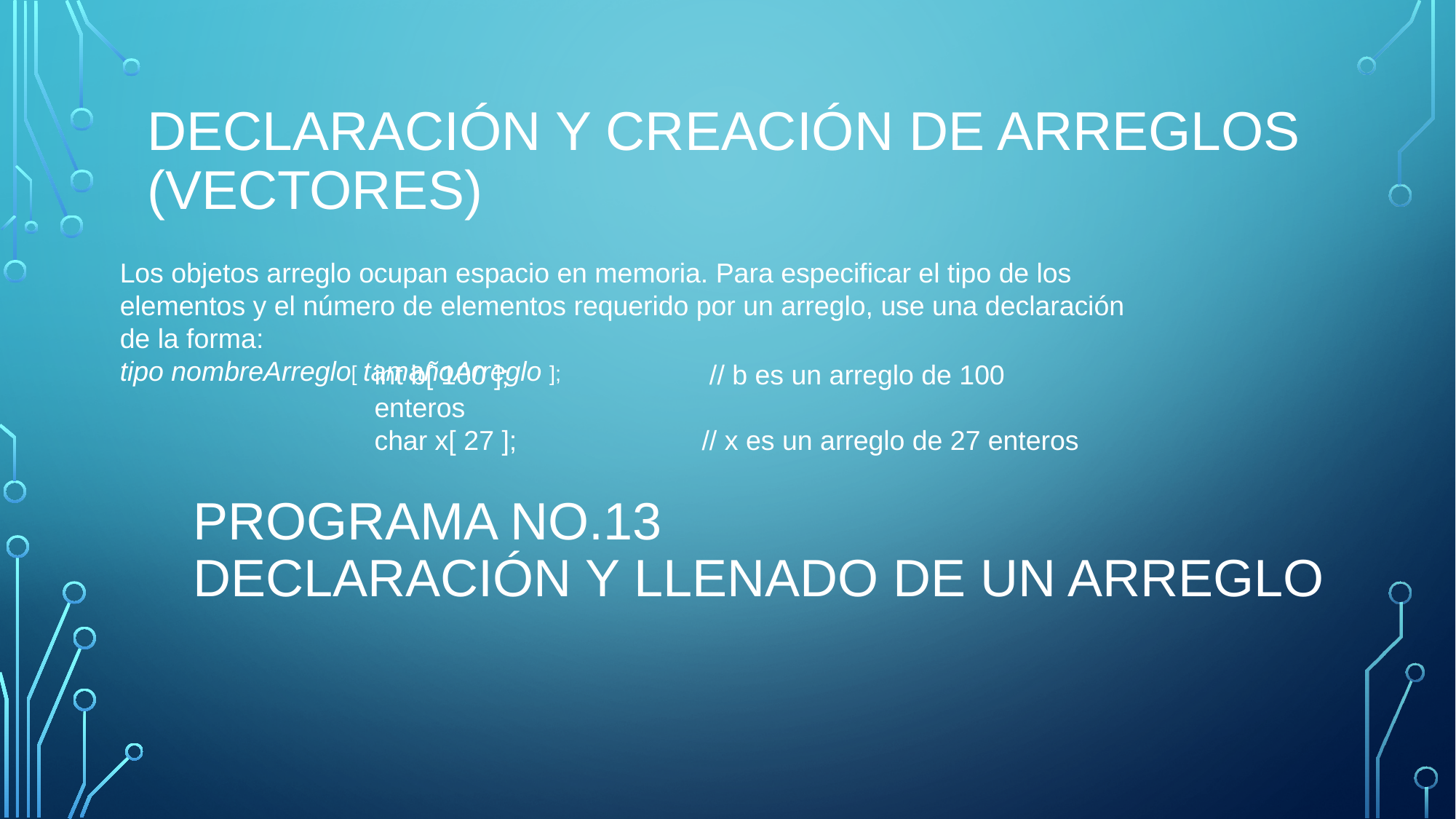

# Declaración y creación de arreglos (vectores)
Los objetos arreglo ocupan espacio en memoria. Para especificar el tipo de los elementos y el número de elementos requerido por un arreglo, use una declaración de la forma:
tipo nombreArreglo[ tamañoArreglo ];
int b[ 100 ];		 // b es un arreglo de 100 enteros
char x[ 27 ]; 		// x es un arreglo de 27 enteros
Programa no.13
Declaración y llenado de un arreglo